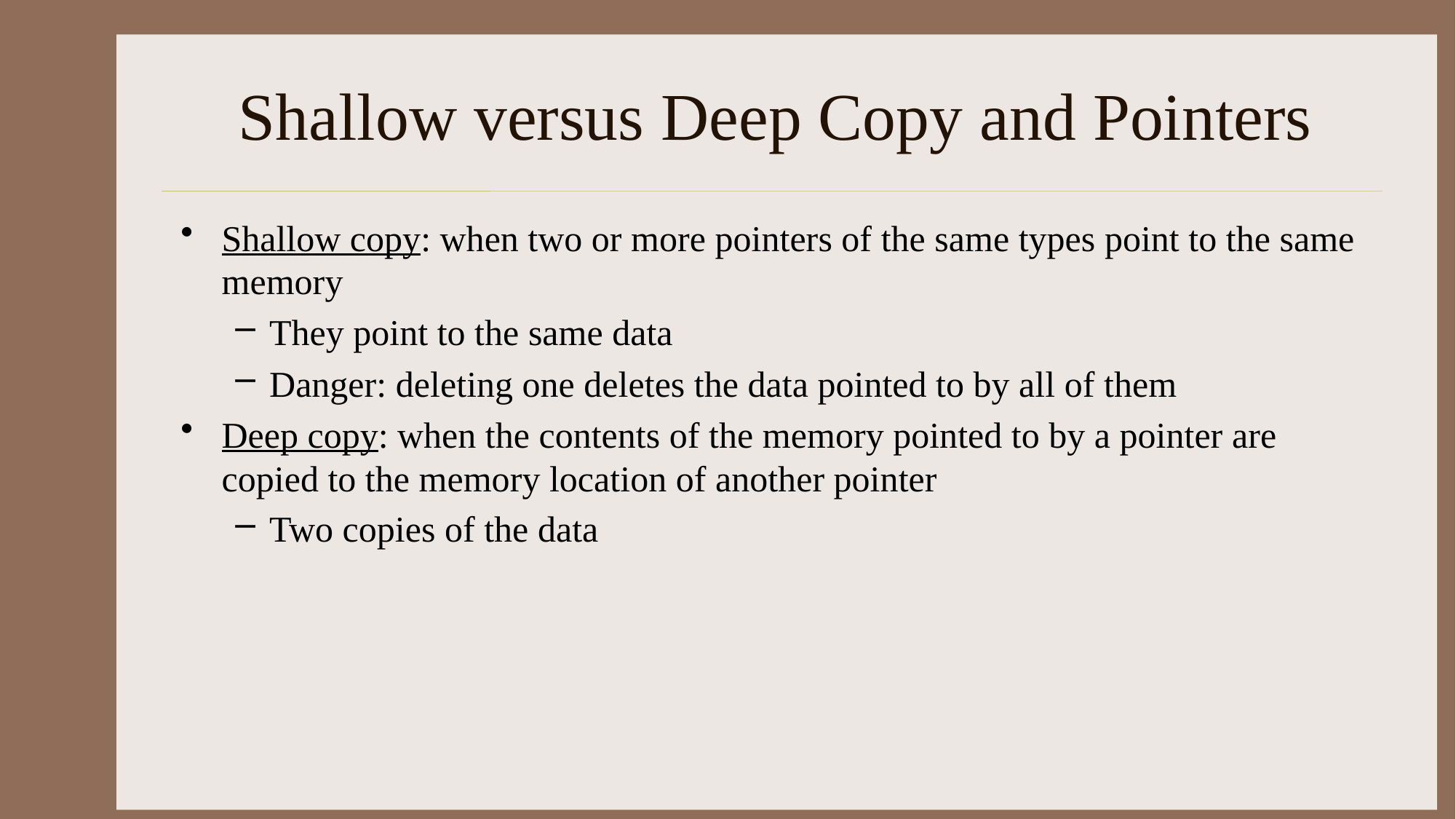

# Shallow versus Deep Copy and Pointers
Shallow copy: when two or more pointers of the same types point to the same memory
They point to the same data
Danger: deleting one deletes the data pointed to by all of them
Deep copy: when the contents of the memory pointed to by a pointer are copied to the memory location of another pointer
Two copies of the data